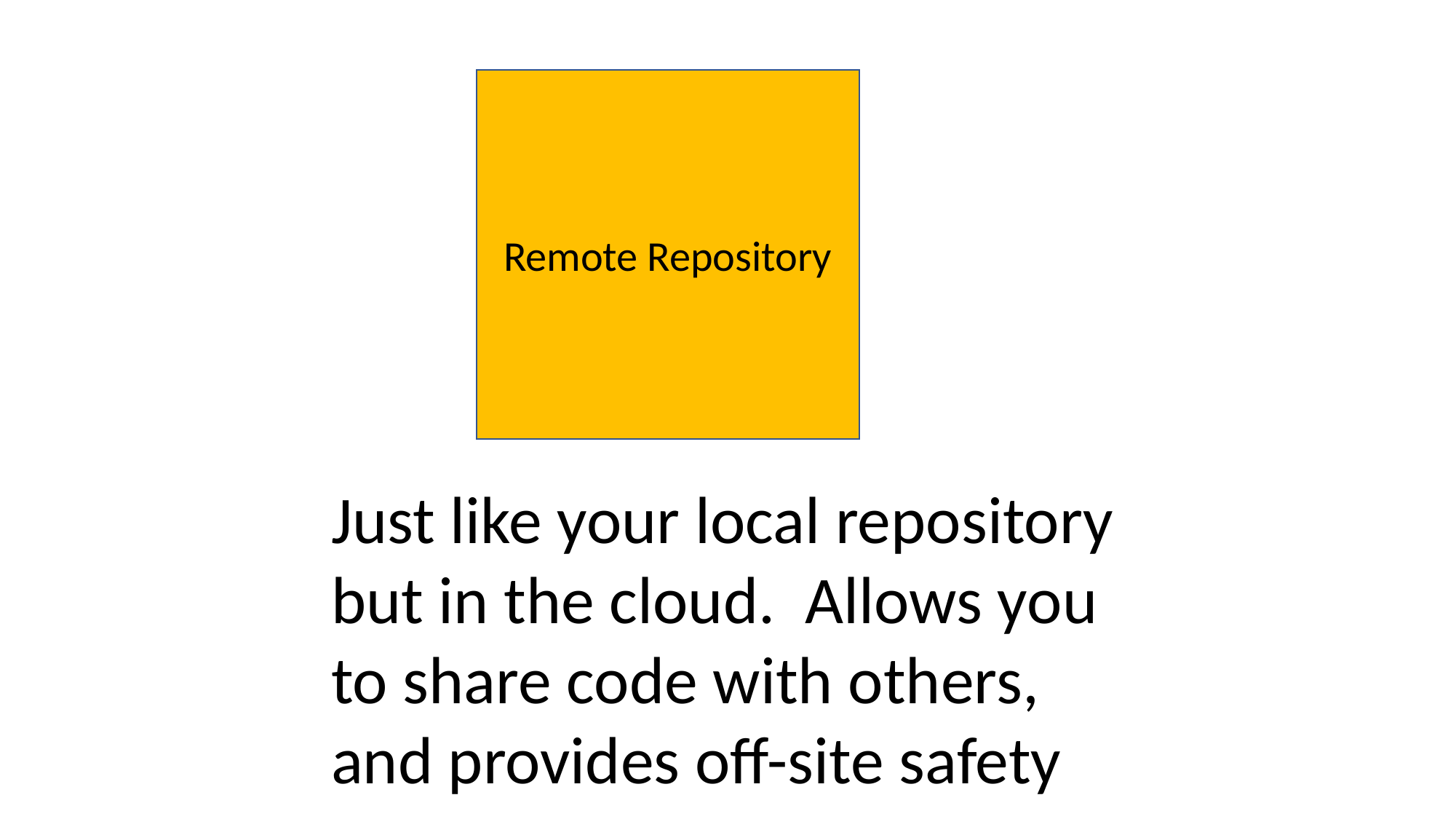

Remote Repository
Just like your local repository but in the cloud.  Allows you to share code with others, and provides off-site safety